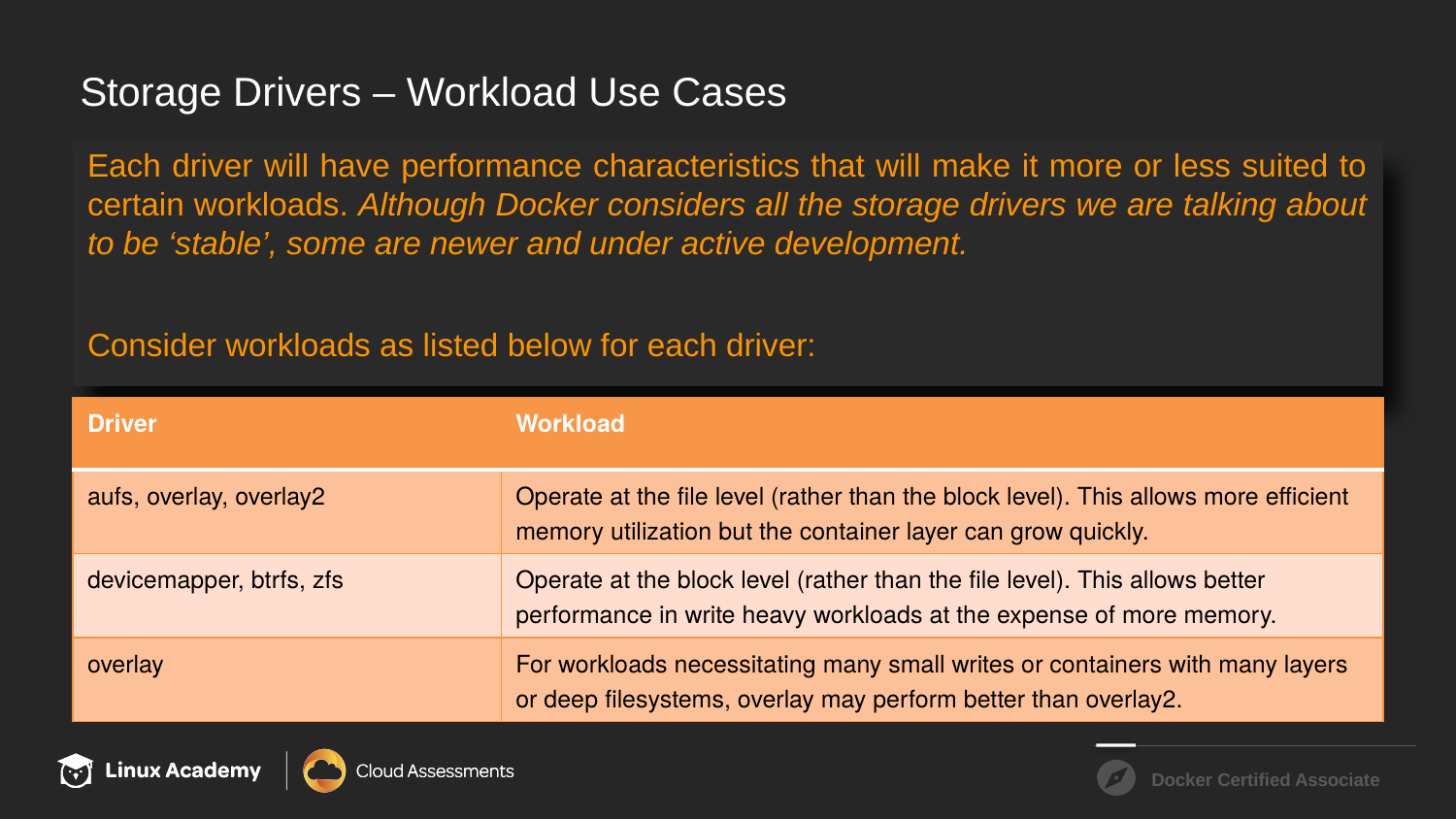

# Storage Drivers – Workload Use Cases
Each driver will have performance characteristics that will make it more or less suited to certain workloads. Although Docker considers all the storage drivers we are talking about to be ‘stable’, some are newer and under active development.

Consider workloads as listed below for each driver:

| Driver | Workload |
| --- | --- |
| aufs, overlay, overlay2 | Operate at the file level (rather than the block level). This allows more efficient memory utilization but the container layer can grow quickly. |
| devicemapper, btrfs, zfs | Operate at the block level (rather than the file level). This allows better performance in write heavy workloads at the expense of more memory. |
| overlay | For workloads necessitating many small writes or containers with many layers or deep filesystems, overlay may perform better than overlay2. |